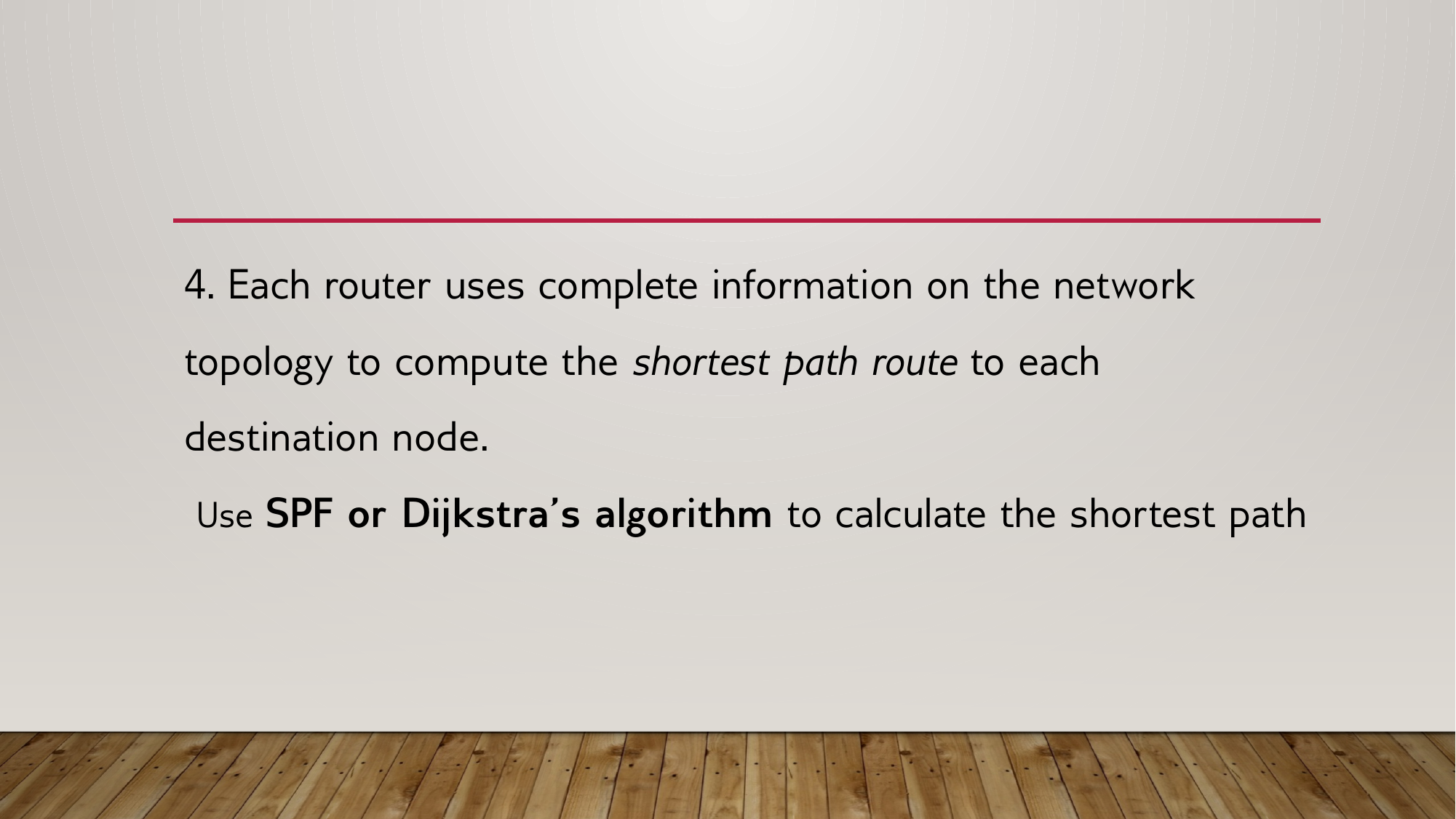

4. Each router uses complete information on the network
topology to compute the shortest path route to each
destination node.
 Use SPF or Dijkstra’s algorithm to calculate the shortest path